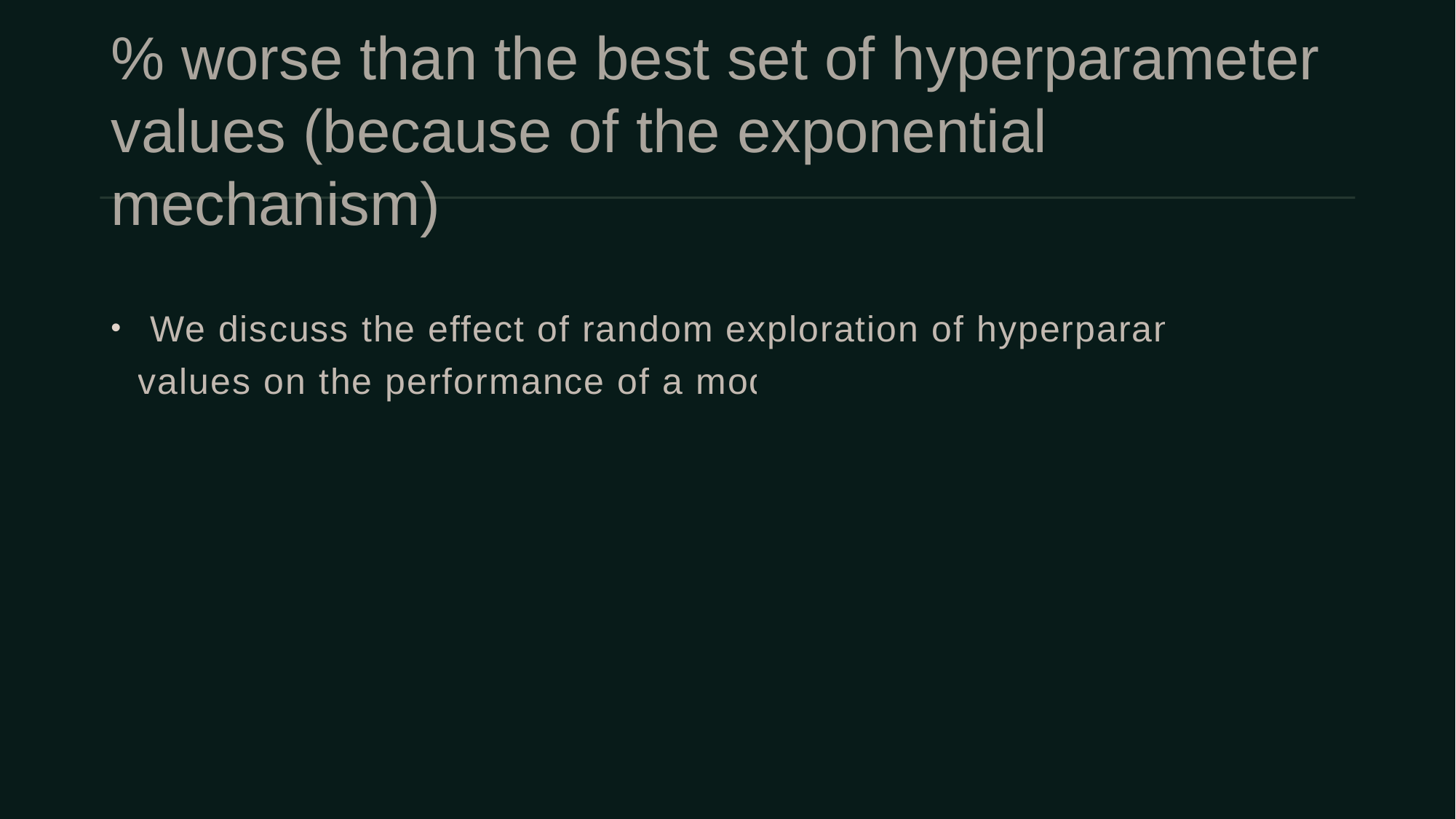

# % worse than the best set of hyperparameter values (because of the exponential mechanism)
 We discuss the effect of random exploration of hyperparameter values on the performance of a model.